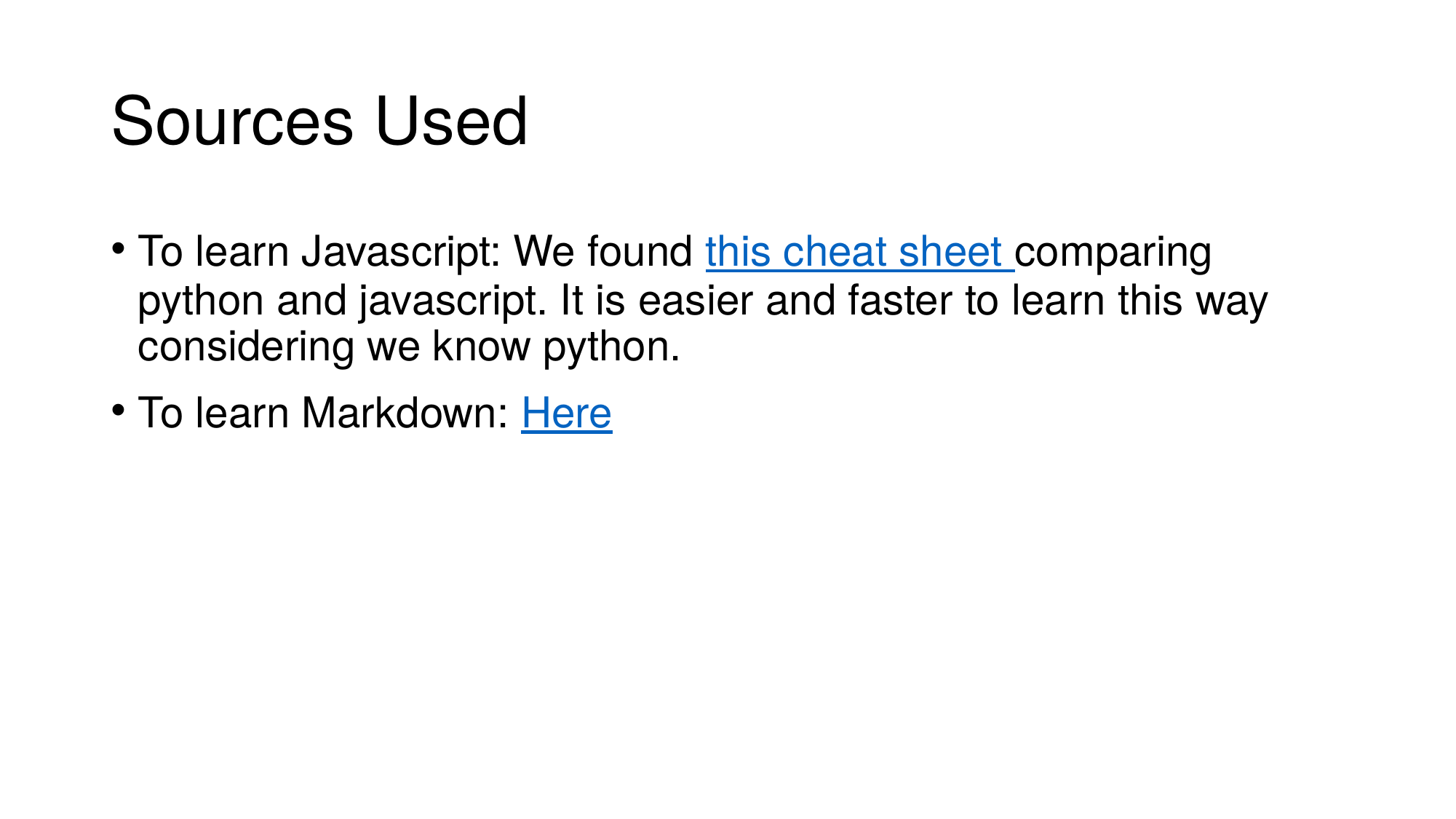

# Sources Used
To learn Javascript: We found this cheat sheet comparing python and javascript. It is easier and faster to learn this way considering we know python.
To learn Markdown: Here